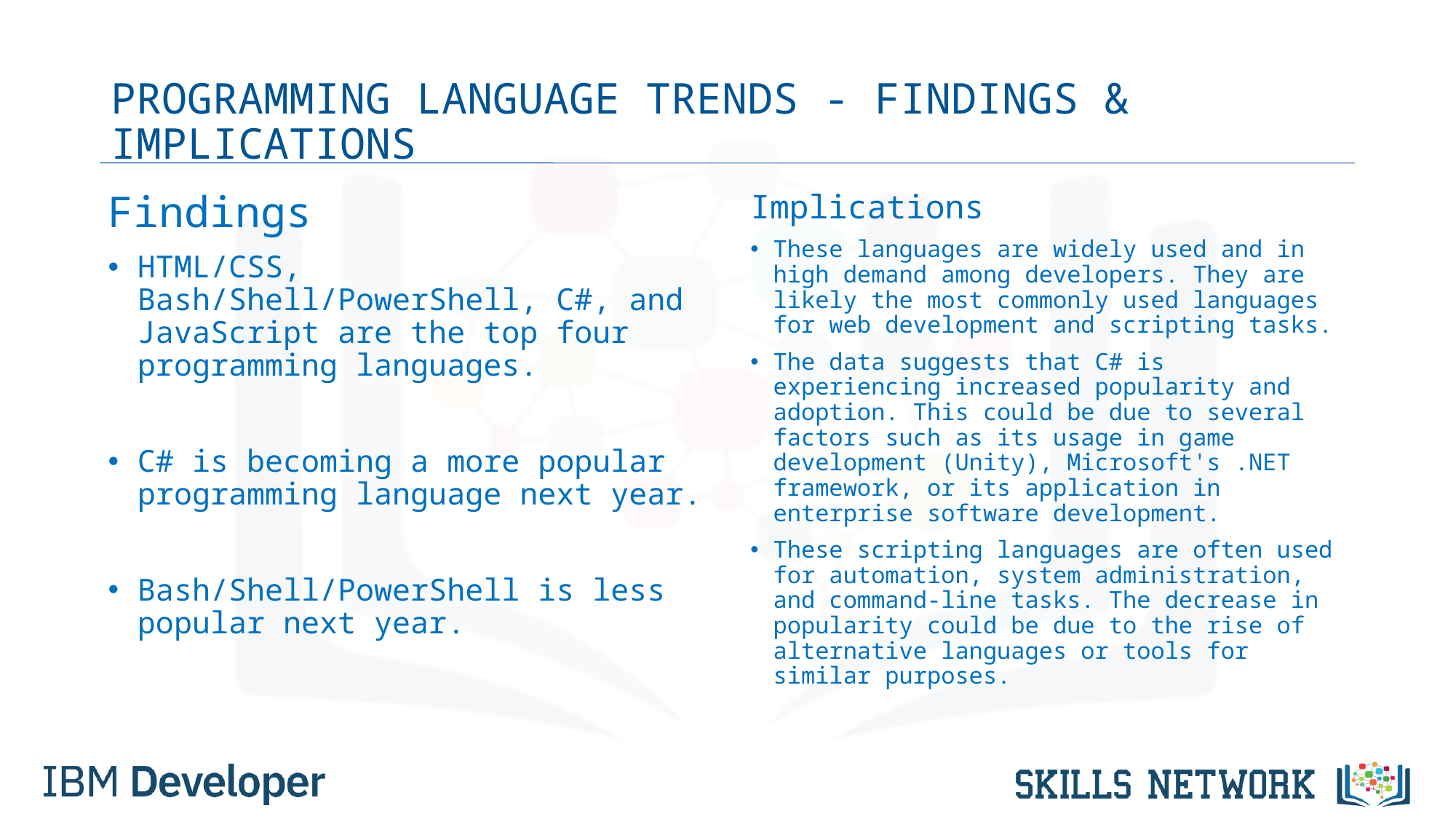

# PROGRAMMING LANGUAGE TRENDS - FINDINGS & IMPLICATIONS
Findings
HTML/CSS, Bash/Shell/PowerShell, C#, and JavaScript are the top four programming languages.

C# is becoming a more popular programming language next year.

Bash/Shell/PowerShell is less popular next year.
Implications
These languages are widely used and in high demand among developers. They are likely the most commonly used languages for web development and scripting tasks.
The data suggests that C# is experiencing increased popularity and adoption. This could be due to several factors such as its usage in game development (Unity), Microsoft's .NET framework, or its application in enterprise software development.
These scripting languages are often used for automation, system administration, and command-line tasks. The decrease in popularity could be due to the rise of alternative languages or tools for similar purposes.